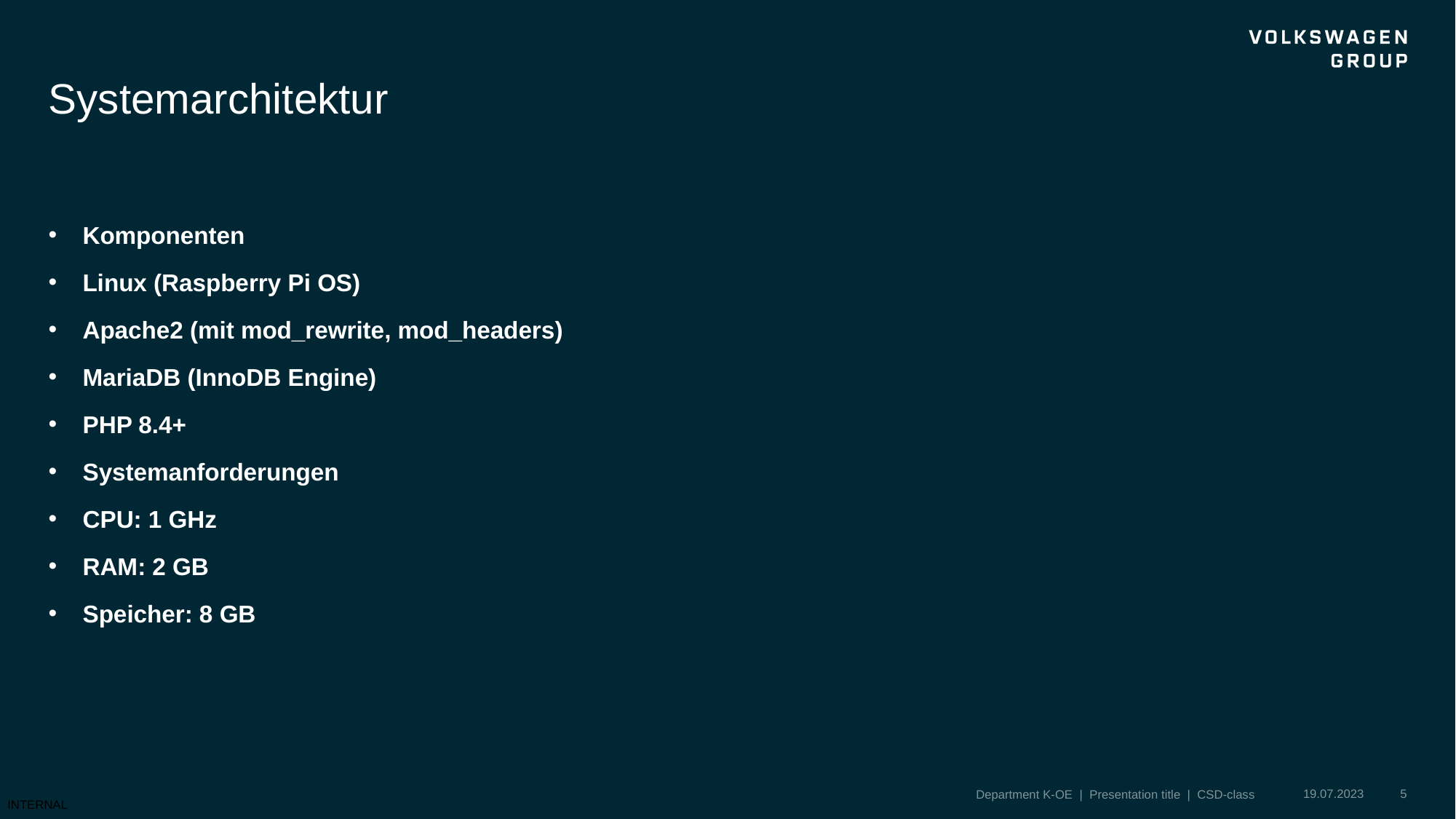

# Systemarchitektur

Komponenten
Linux (Raspberry Pi OS)
Apache2 (mit mod_rewrite, mod_headers)
MariaDB (InnoDB Engine)
PHP 8.4+
Systemanforderungen
CPU: 1 GHz
RAM: 2 GB
Speicher: 8 GB

19.07.2023
5
Department K-OE  |  Presentation title  |  CSD-class